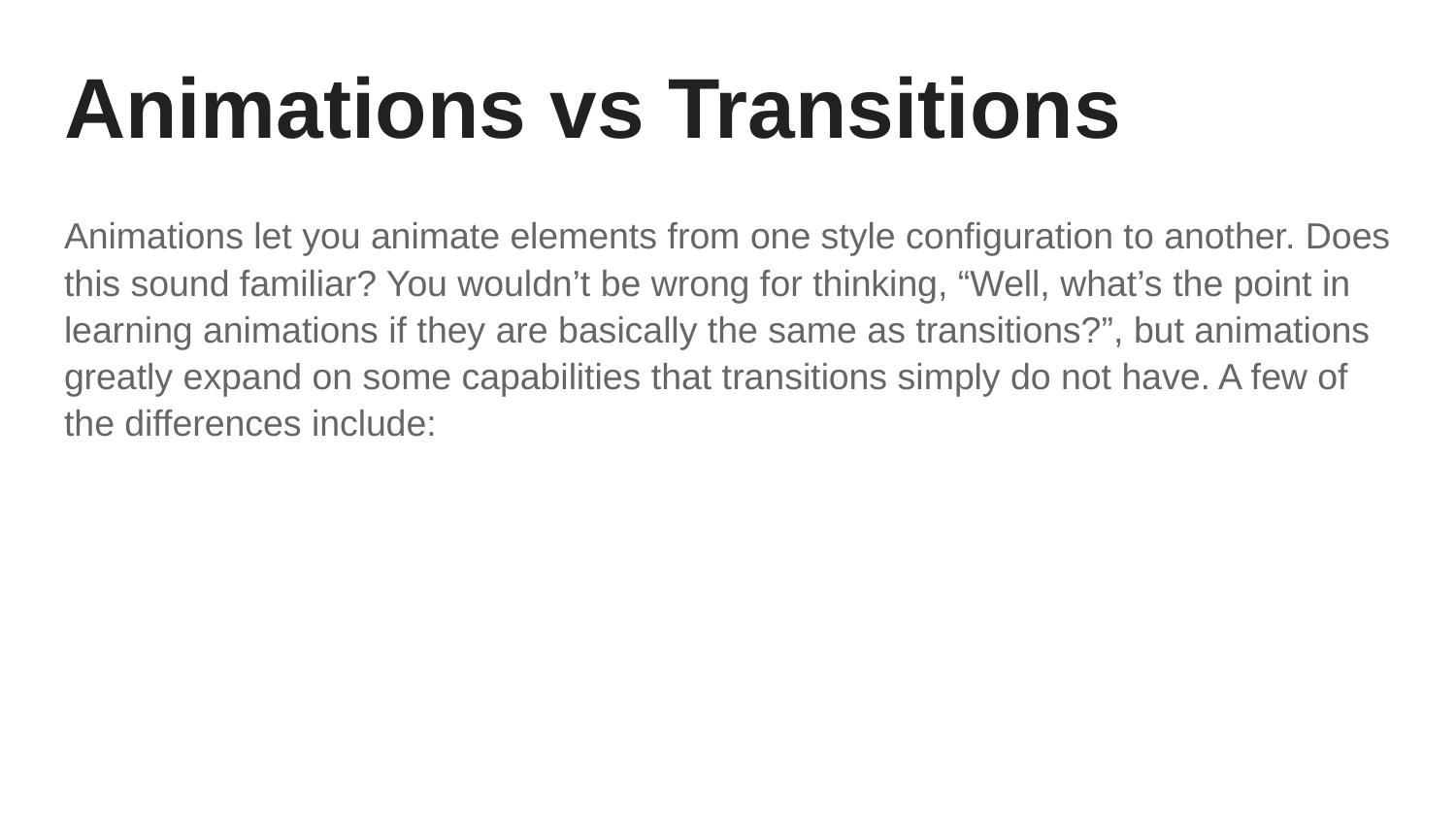

# Animations vs Transitions
Animations let you animate elements from one style configuration to another. Does this sound familiar? You wouldn’t be wrong for thinking, “Well, what’s the point in learning animations if they are basically the same as transitions?”, but animations greatly expand on some capabilities that transitions simply do not have. A few of the differences include: